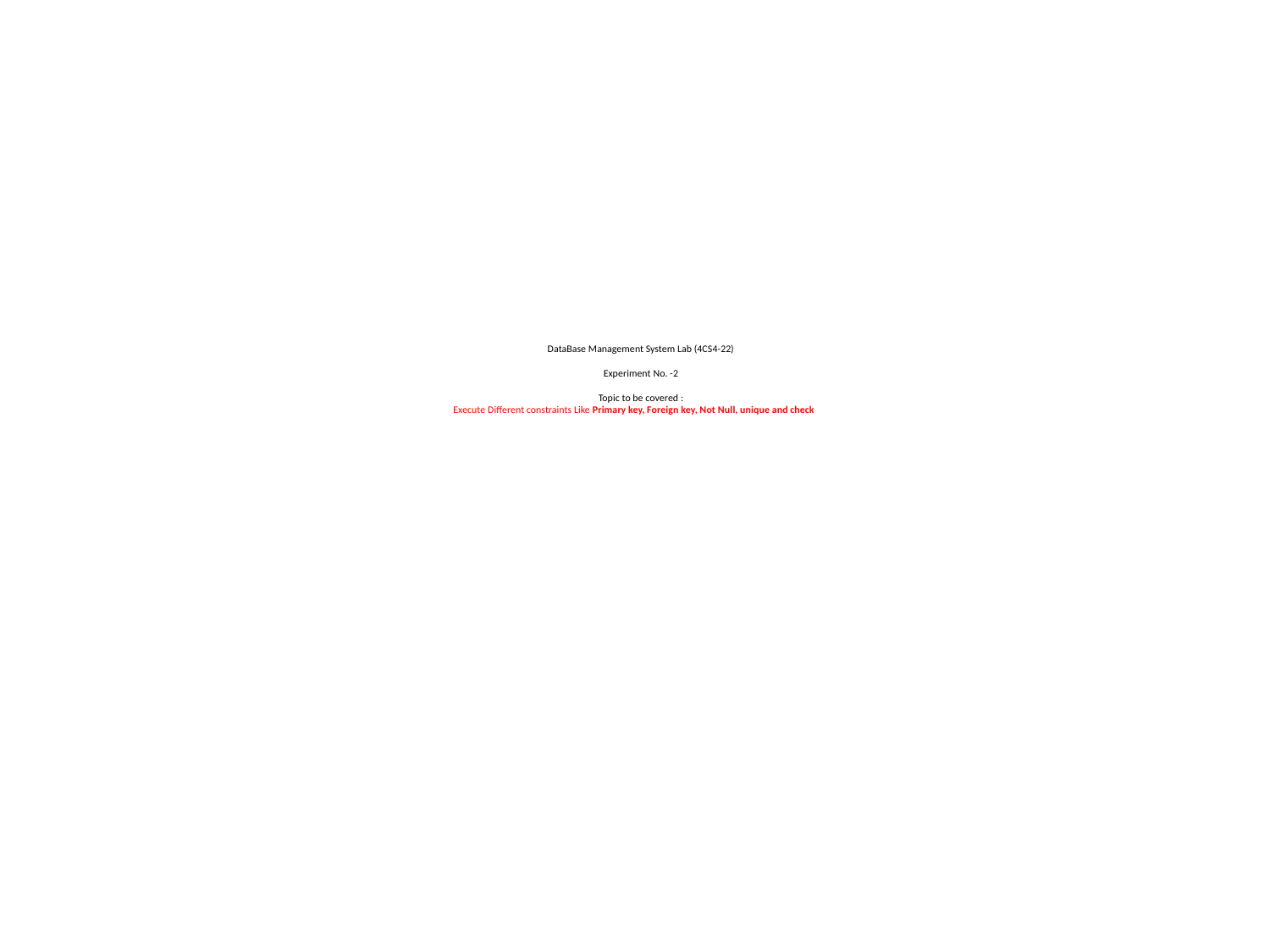

# DataBase Management System Lab (4CS4-22) Experiment No. -2 Topic to be covered : Execute Different constraints Like Primary key, Foreign key, Not Null, unique and check